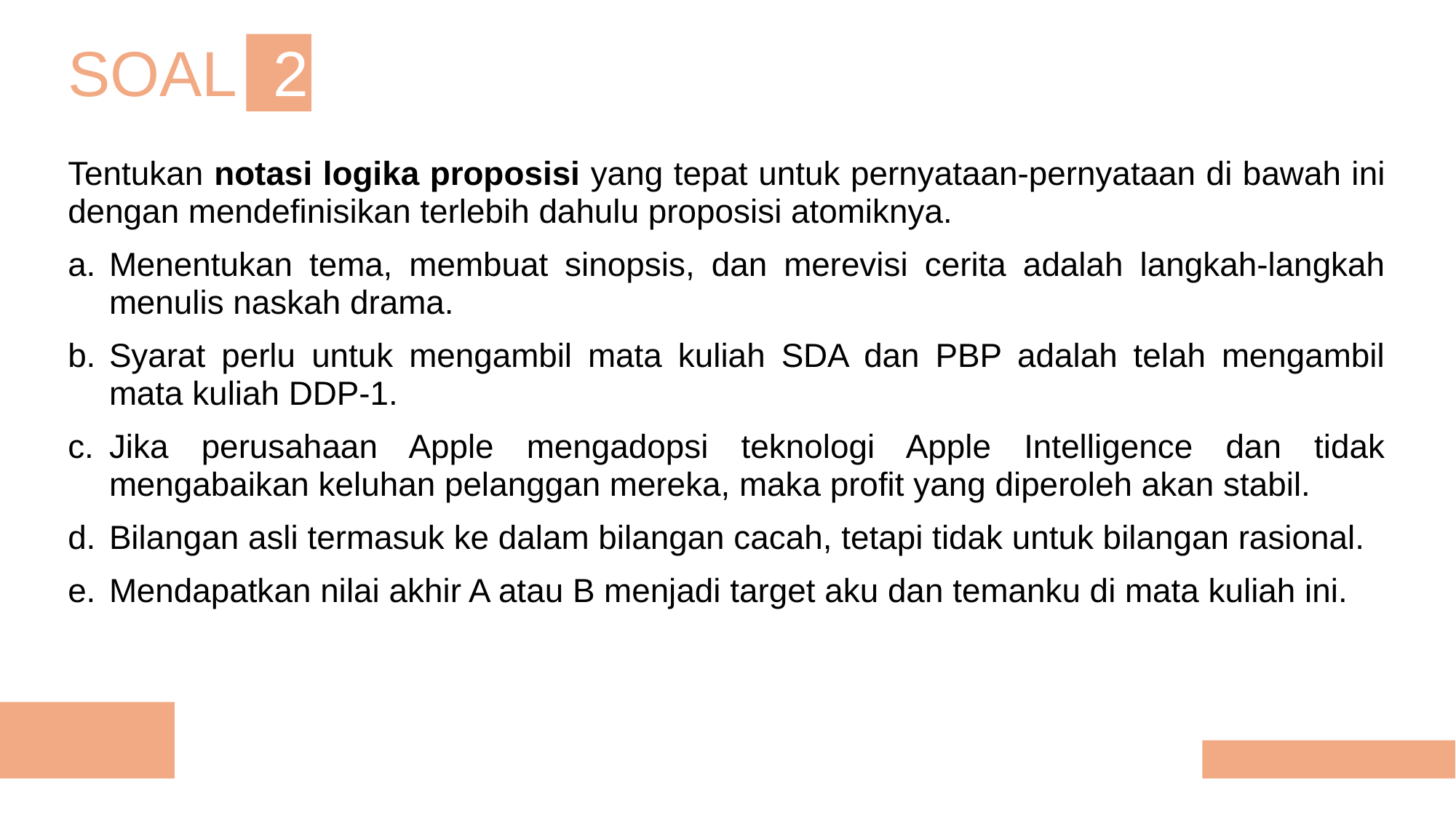

# SOAL  2

Tentukan notasi logika proposisi yang tepat untuk pernyataan-pernyataan di bawah ini dengan mendefinisikan terlebih dahulu proposisi atomiknya.
Menentukan tema, membuat sinopsis, dan merevisi cerita adalah langkah-langkah menulis naskah drama.
Syarat perlu untuk mengambil mata kuliah SDA dan PBP adalah telah mengambil mata kuliah DDP-1.
Jika perusahaan Apple mengadopsi teknologi Apple Intelligence dan tidak mengabaikan keluhan pelanggan mereka, maka profit yang diperoleh akan stabil.
Bilangan asli termasuk ke dalam bilangan cacah, tetapi tidak untuk bilangan rasional.
Mendapatkan nilai akhir A atau B menjadi target aku dan temanku di mata kuliah ini.